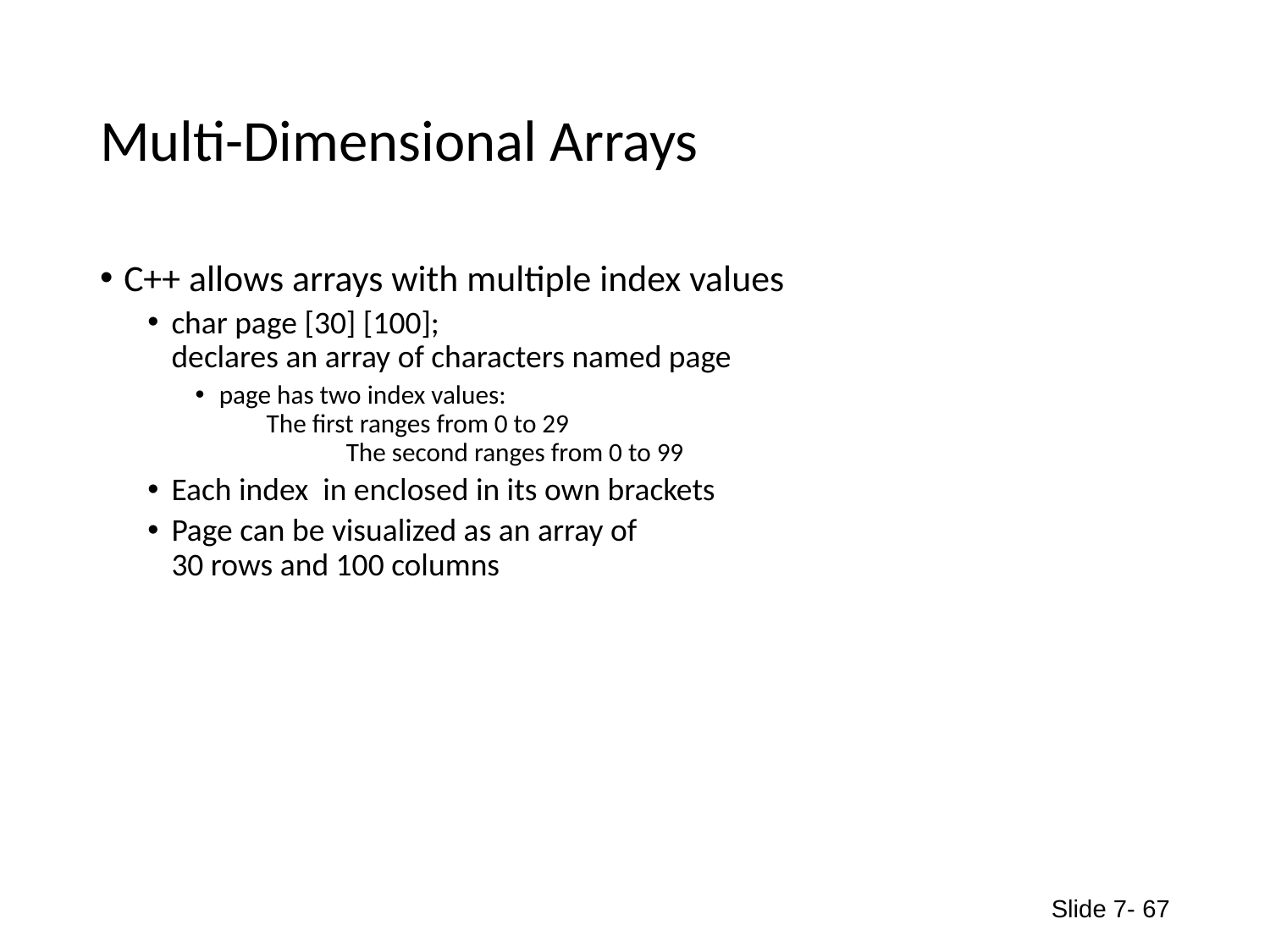

# Multi-Dimensional Arrays
C++ allows arrays with multiple index values
char page [30] [100];
declares an array of characters named page
page has two index values:
        The first ranges from 0 to 29
	The second ranges from 0 to 99
Each index  in enclosed in its own brackets
Page can be visualized as an array of
30 rows and 100 columns
Slide 7- 67